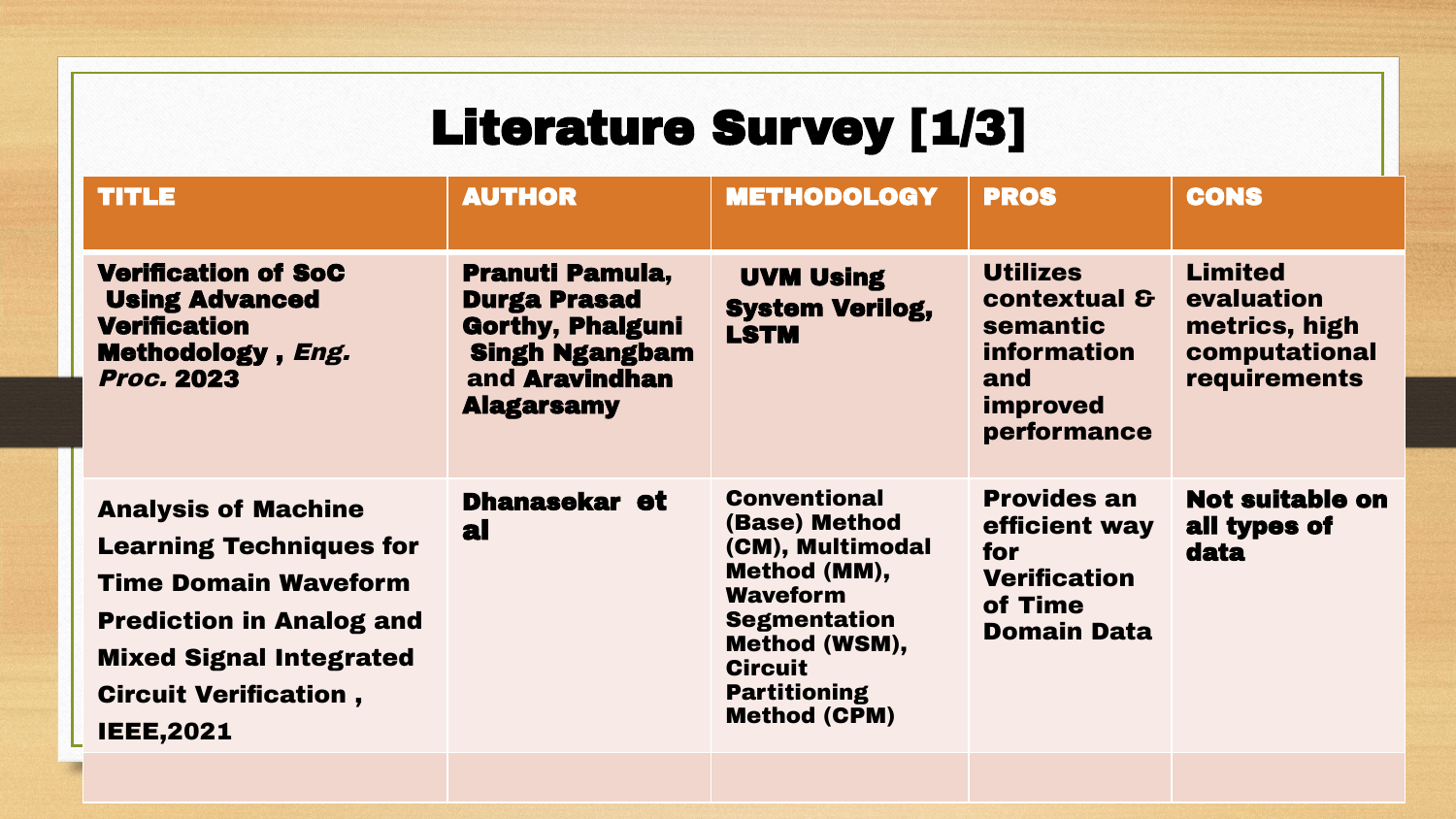

# Literature Survey [1/3]
| TITLE | AUTHOR | METHODOLOGY | PROS | CONS |
| --- | --- | --- | --- | --- |
| Verification of SoC Using Advanced Verification Methodology , Eng. Proc. 2023 | Pranuti Pamula, Durga Prasad Gorthy, Phalguni Singh Ngangbam  and Aravindhan Alagarsamy | UVM Using System Verilog, LSTM | Utilizes contextual & semantic information and improved performance | Limited evaluation metrics, high computational requirements |
| Analysis of Machine Learning Techniques for Time Domain Waveform Prediction in Analog and Mixed Signal Integrated Circuit Verification , IEEE,2021 | Dhanasekar et al | Conventional (Base) Method (CM), Multimodal Method (MM), Waveform Segmentation Method (WSM), Circuit Partitioning Method (CPM) | Provides an efficient way for Verification of Time Domain Data | Not suitable on all types of data |
|  |  |  |  |  |